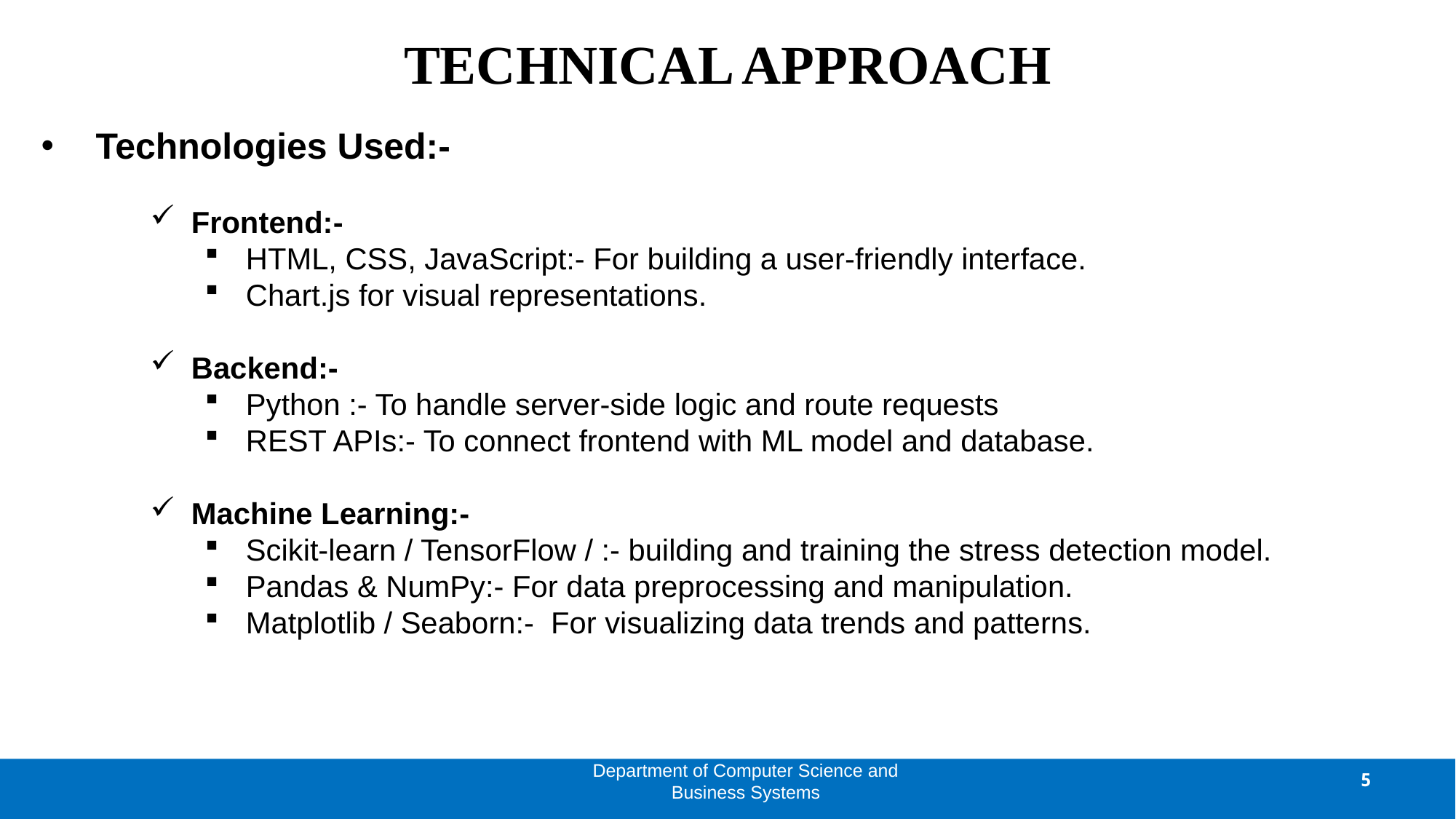

# TECHNICAL APPROACH
Technologies Used:-

Frontend:-
HTML, CSS, JavaScript:- For building a user-friendly interface.
Chart.js for visual representations.

Backend:-
Python :- To handle server-side logic and route requests
REST APIs:- To connect frontend with ML model and database.

Machine Learning:-
Scikit-learn / TensorFlow / :- building and training the stress detection model.
Pandas & NumPy:- For data preprocessing and manipulation.
Matplotlib / Seaborn:-  For visualizing data trends and patterns.

Department of Computer Science and Business Systems
5